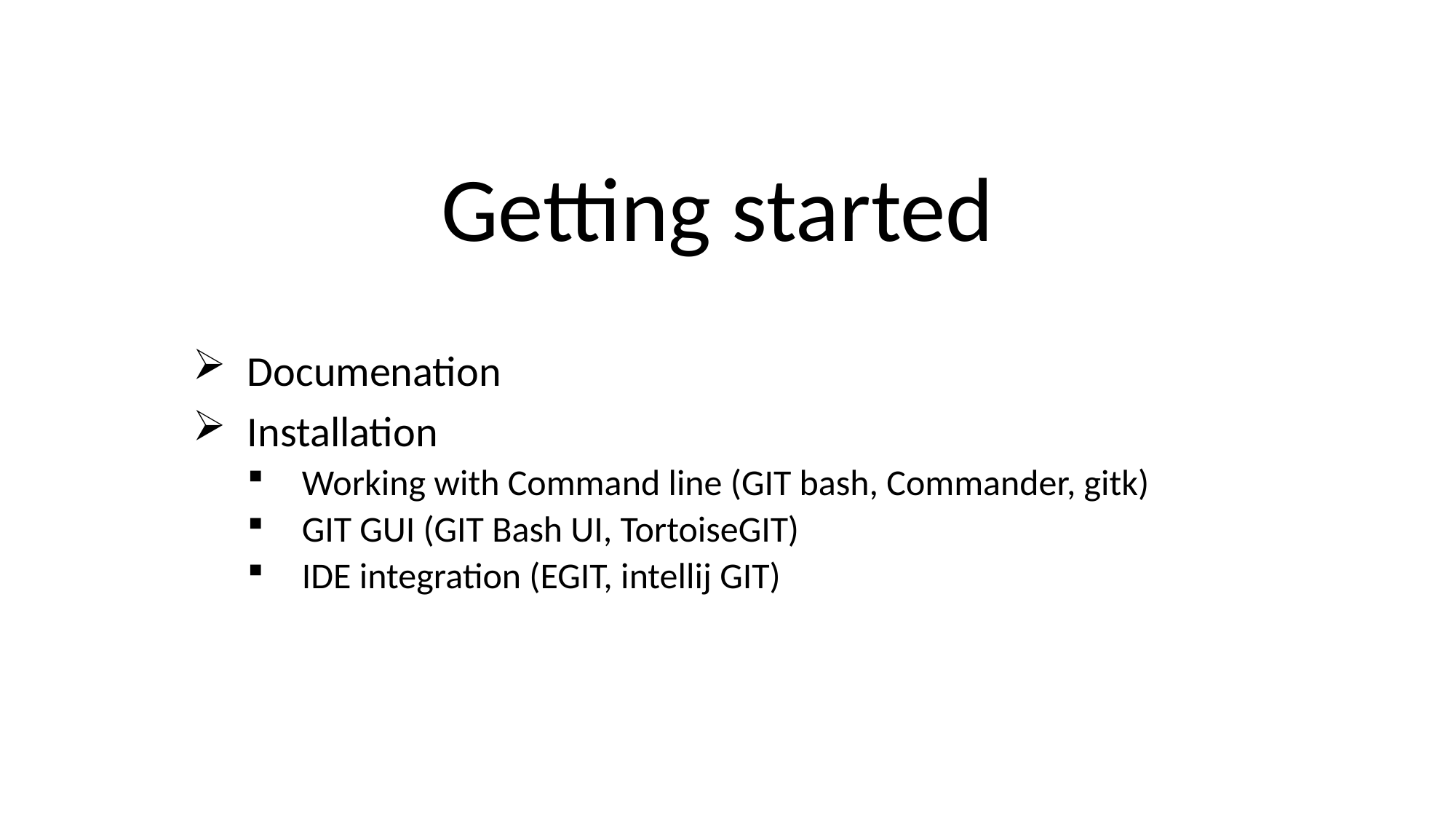

# Getting started
Documenation
Installation
Working with Command line (GIT bash, Commander, gitk)
GIT GUI (GIT Bash UI, TortoiseGIT)
IDE integration (EGIT, intellij GIT)